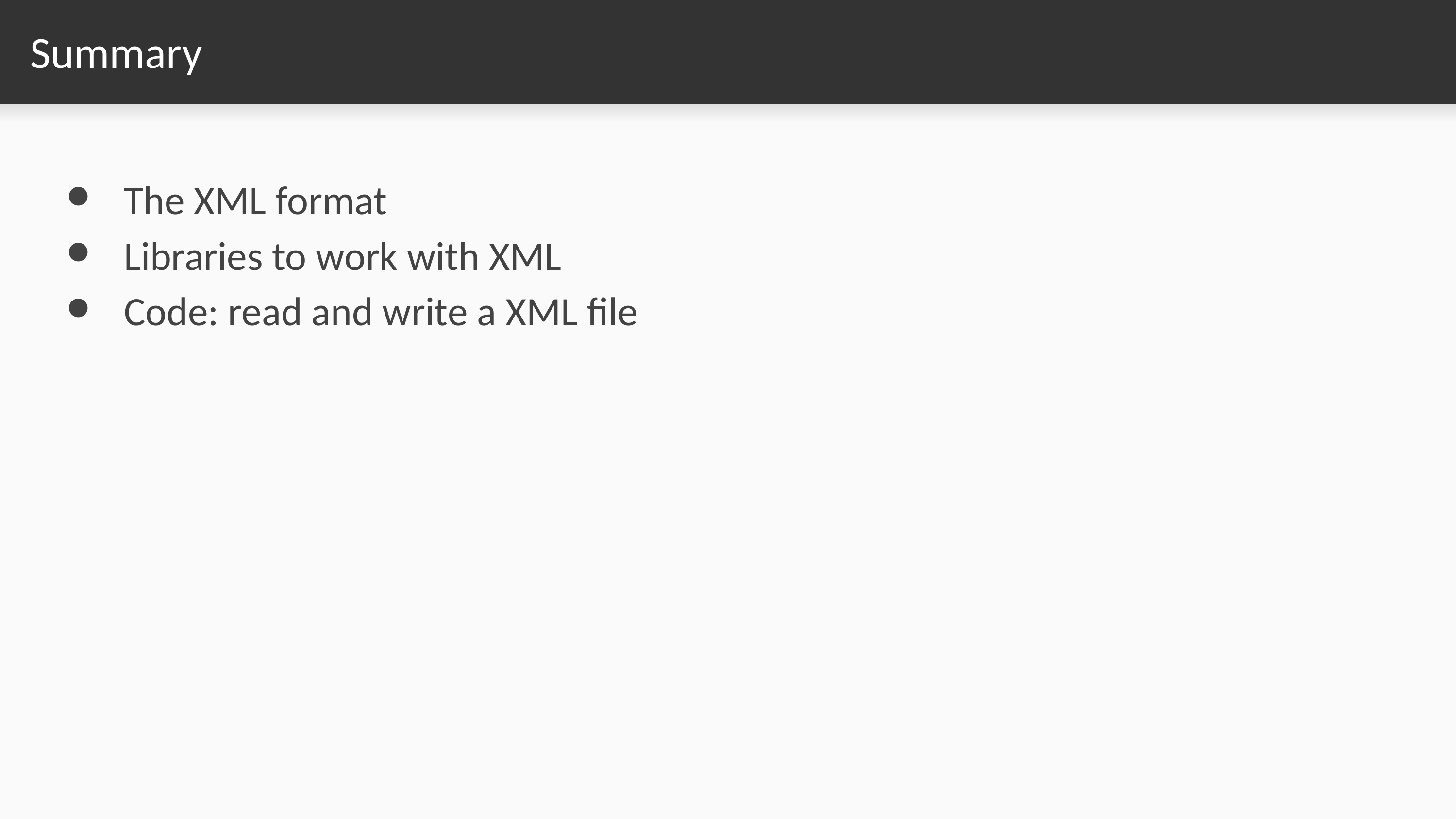

# Summary
The XML format
Libraries to work with XML
Code: read and write a XML file